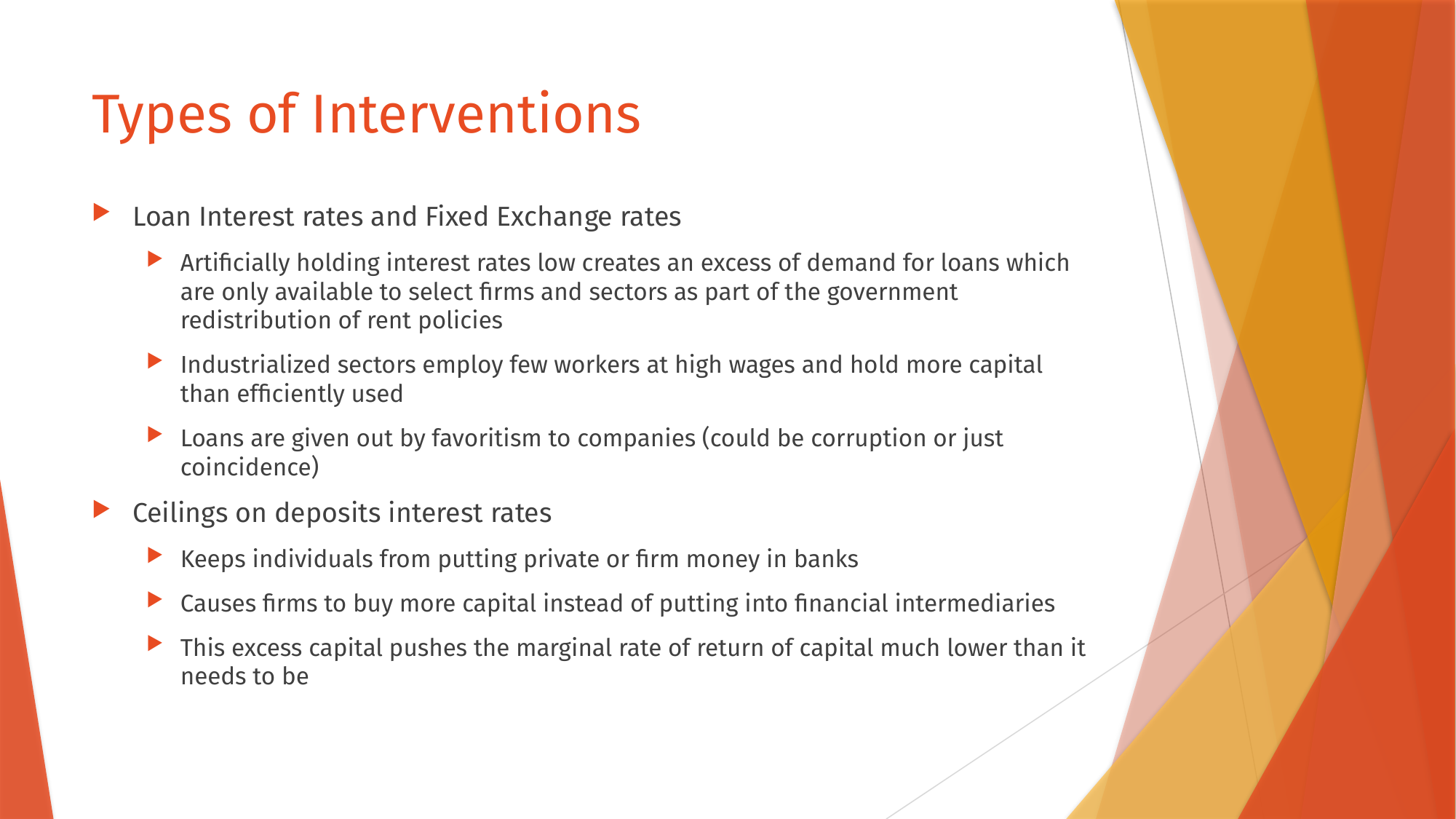

# Types of Interventions
Loan Interest rates and Fixed Exchange rates
Artificially holding interest rates low creates an excess of demand for loans which are only available to select firms and sectors as part of the government redistribution of rent policies
Industrialized sectors employ few workers at high wages and hold more capital than efficiently used
Loans are given out by favoritism to companies (could be corruption or just coincidence)
Ceilings on deposits interest rates
Keeps individuals from putting private or firm money in banks
Causes firms to buy more capital instead of putting into financial intermediaries
This excess capital pushes the marginal rate of return of capital much lower than it needs to be